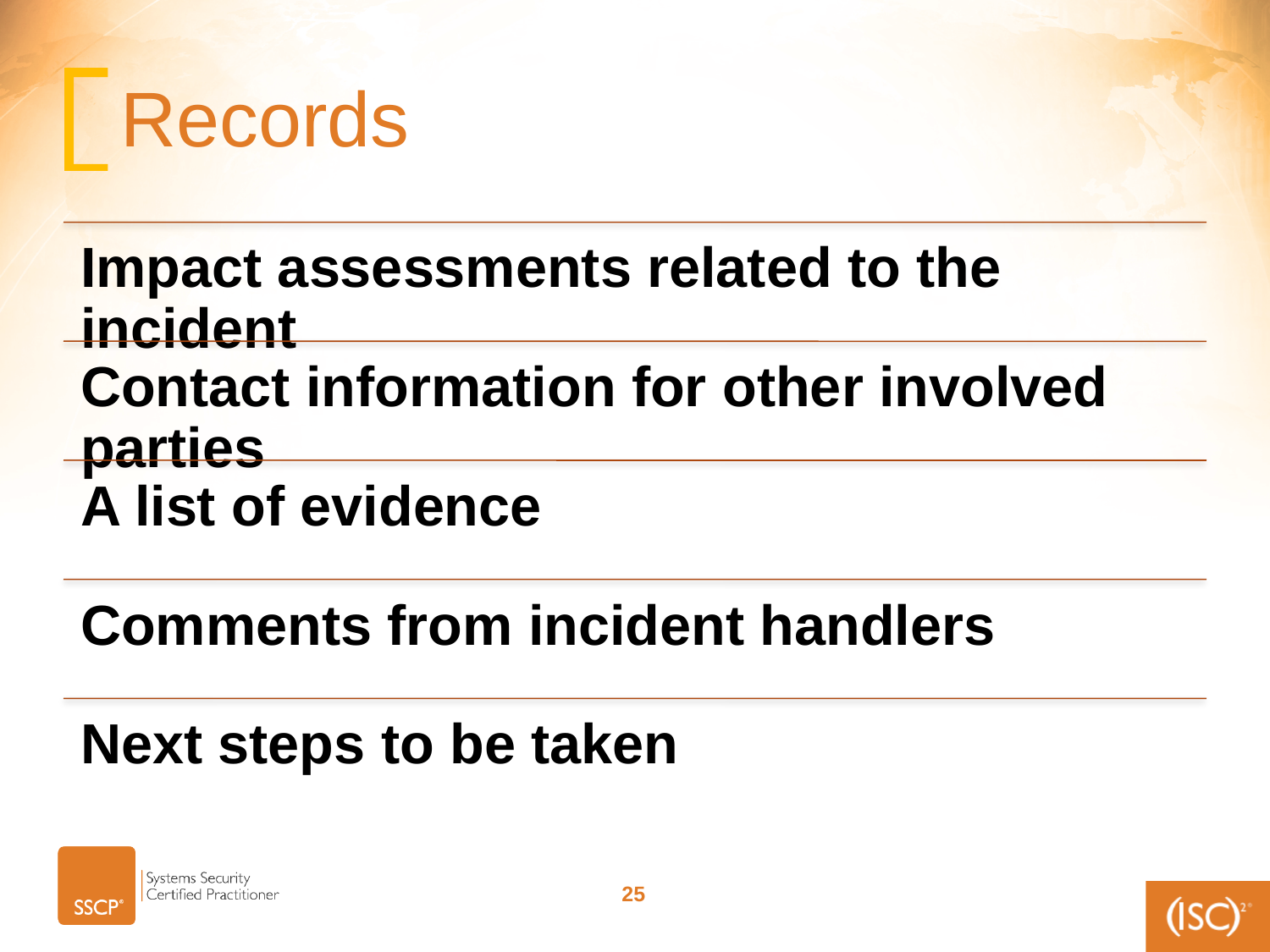

# Records
Impact assessments related to the incident
Contact information for other involved parties
A list of evidence
Comments from incident handlers
Next steps to be taken